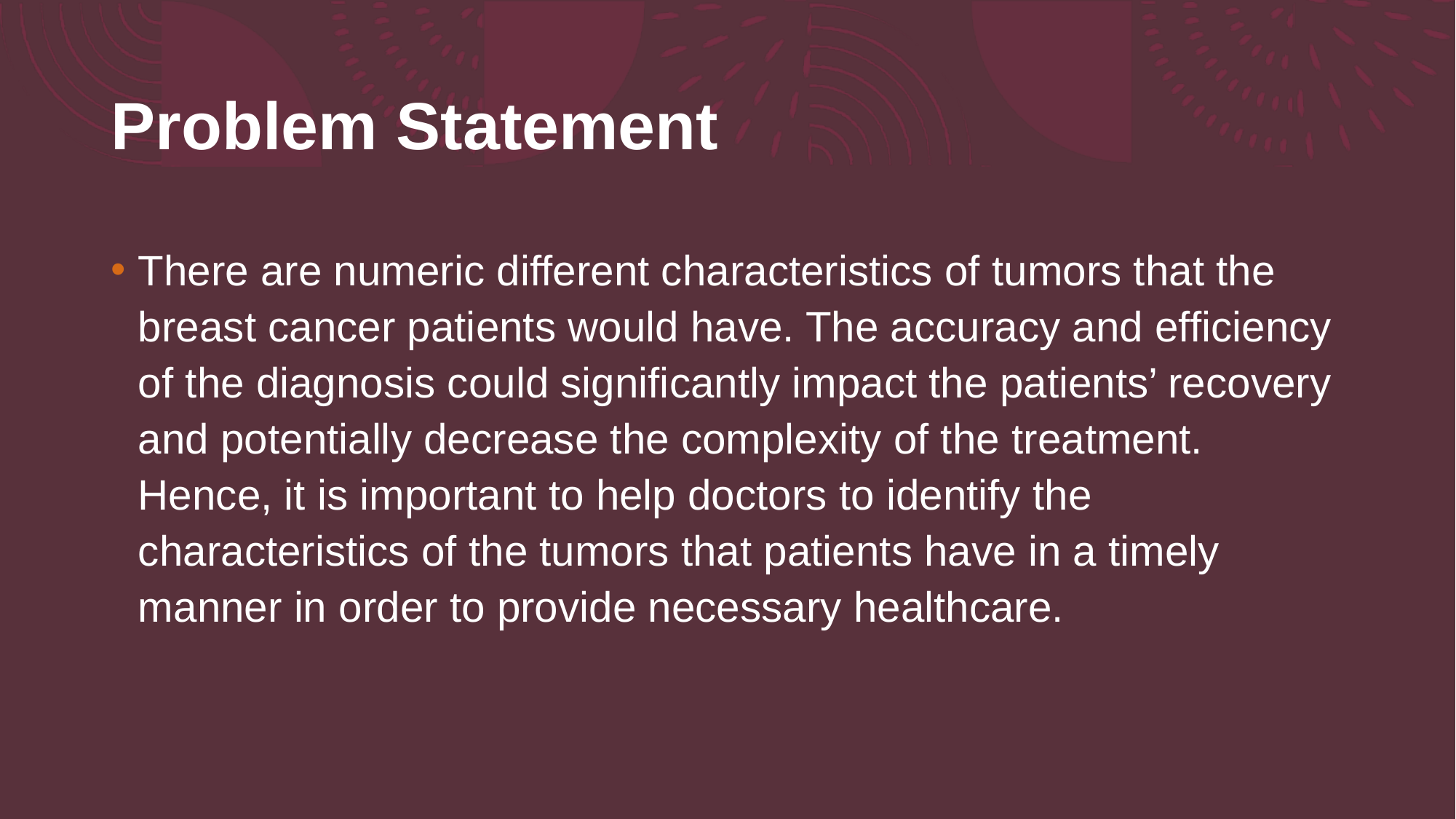

# Problem Statement
There are numeric different characteristics of tumors that the breast cancer patients would have. The accuracy and efficiency of the diagnosis could significantly impact the patients’ recovery and potentially decrease the complexity of the treatment. Hence, it is important to help doctors to identify the characteristics of the tumors that patients have in a timely manner in order to provide necessary healthcare.